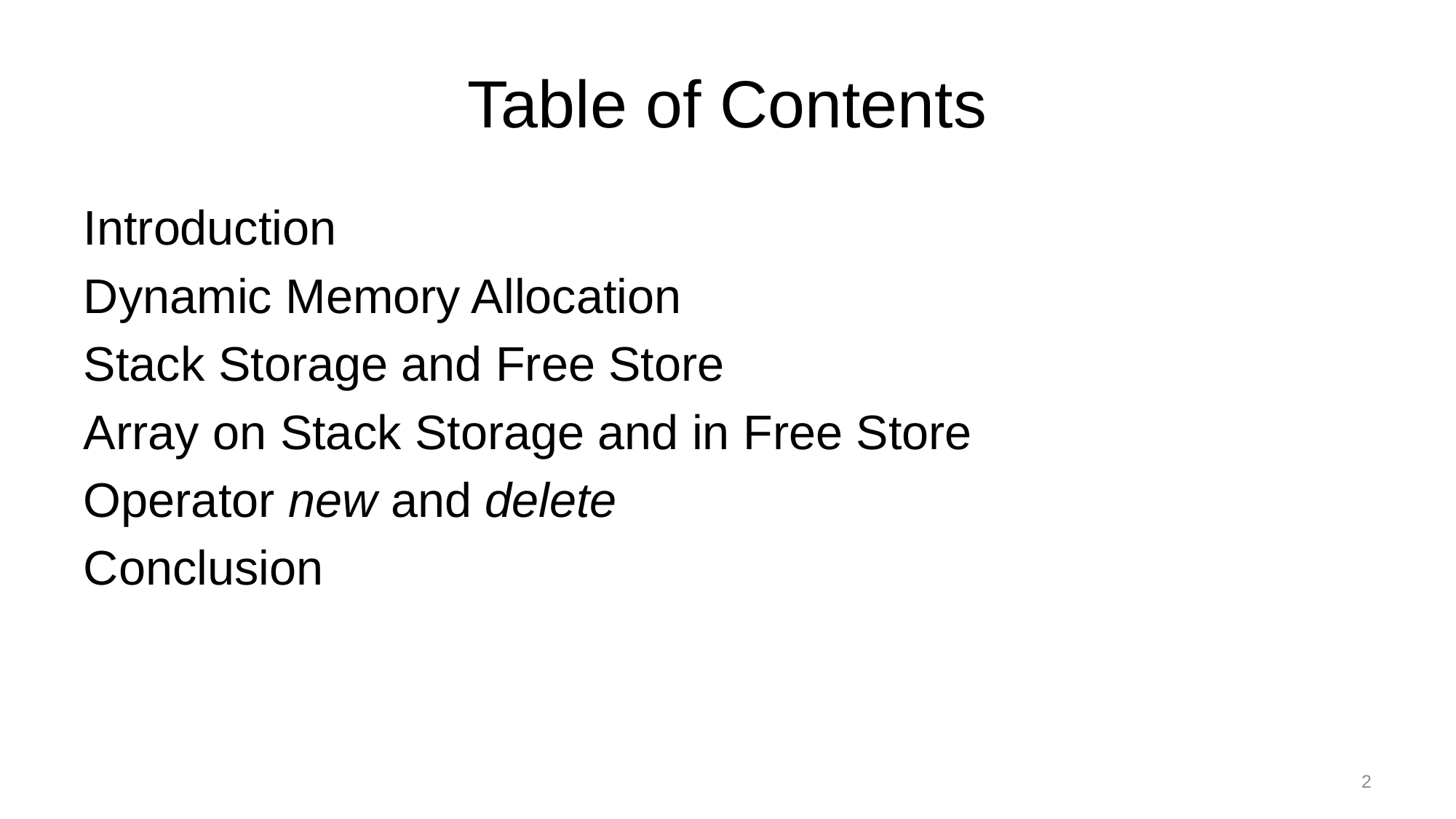

# Table of Contents
Introduction
Dynamic Memory Allocation
Stack Storage and Free Store
Array on Stack Storage and in Free Store
Operator new and delete
Conclusion

2